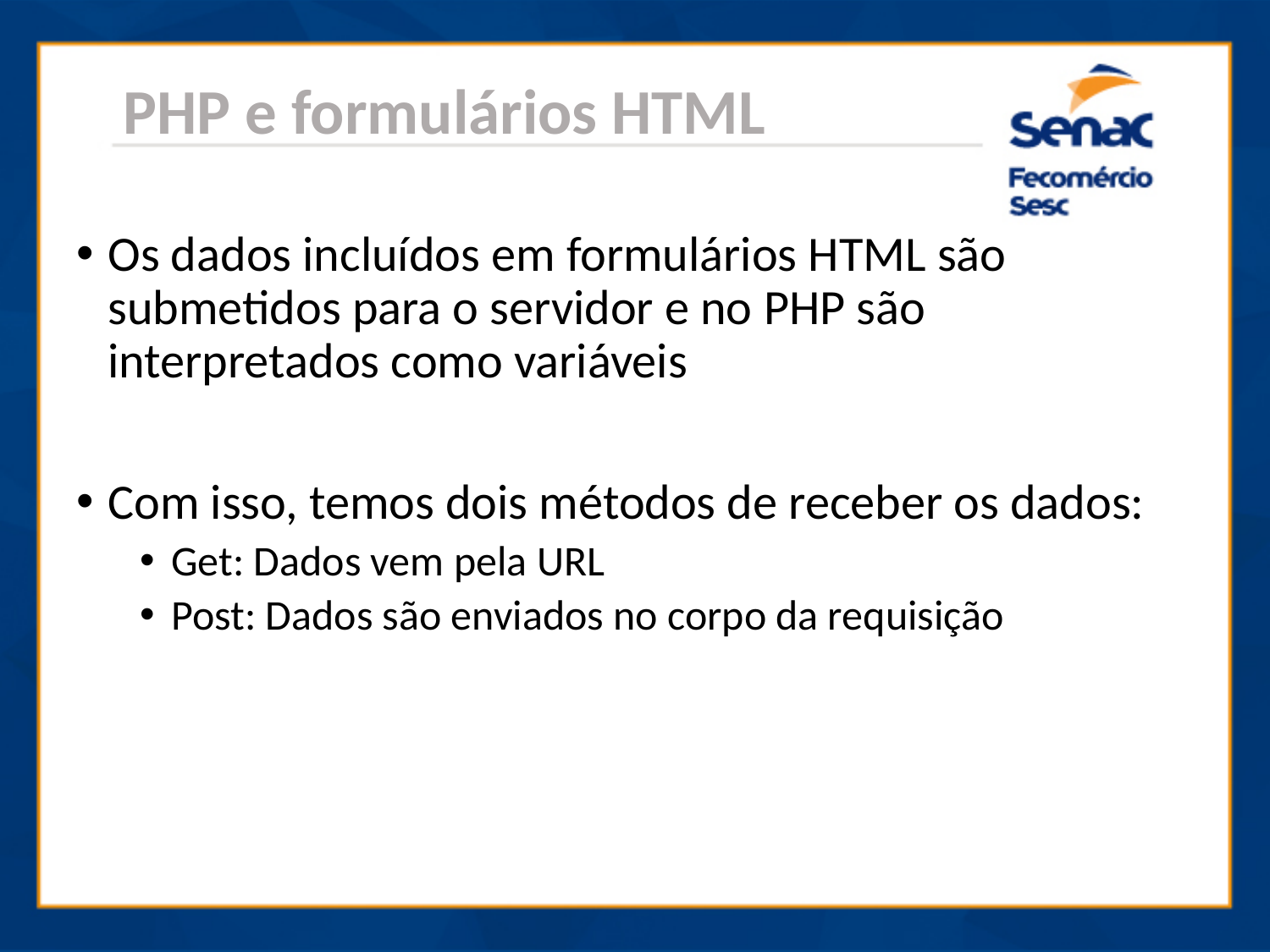

PHP e formulários HTML
Os dados incluídos em formulários HTML são submetidos para o servidor e no PHP são interpretados como variáveis

Com isso, temos dois métodos de receber os dados:
Get: Dados vem pela URL
Post: Dados são enviados no corpo da requisição